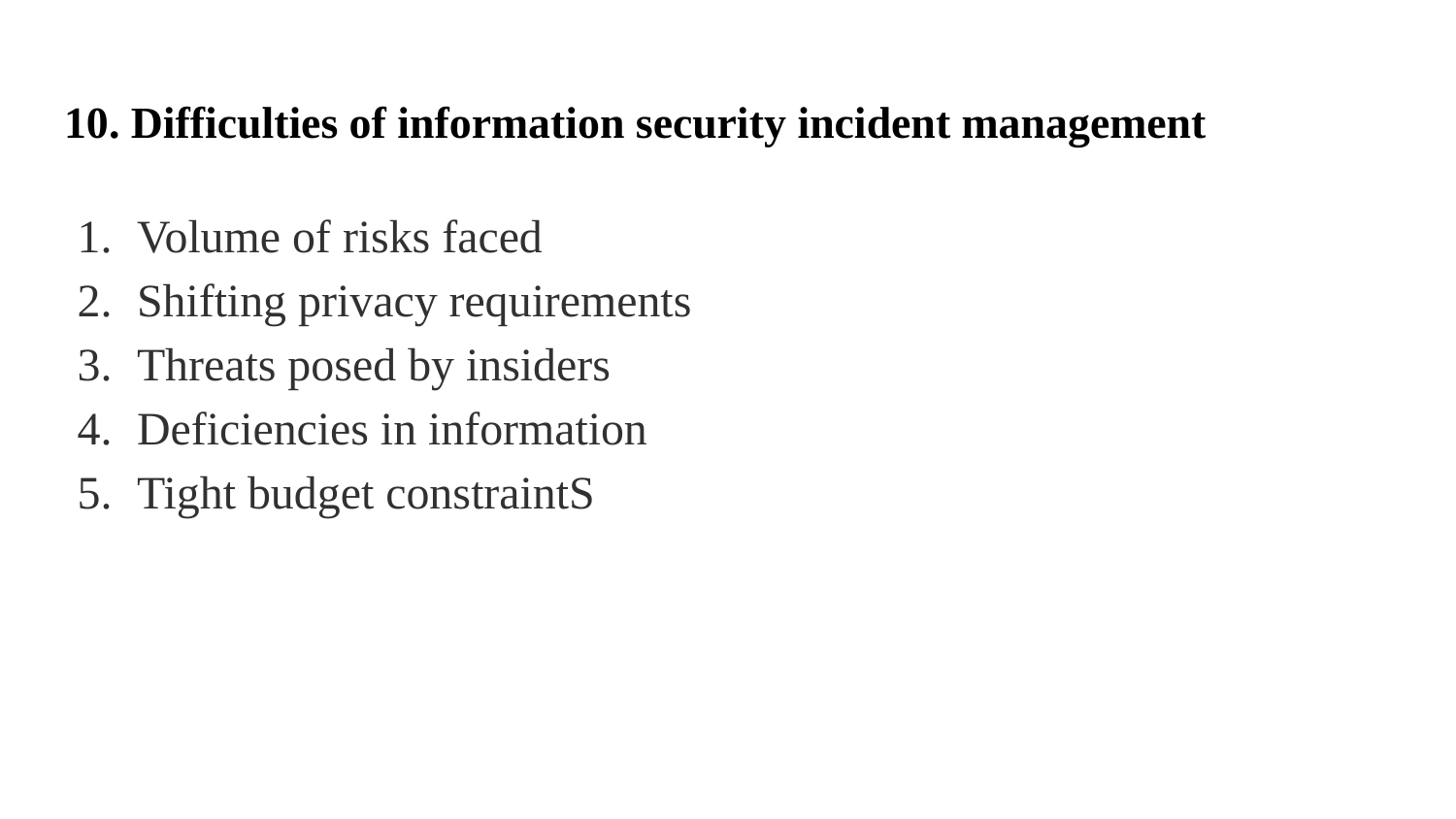

# 10. Difficulties of information security incident management
Volume of risks faced
Shifting privacy requirements
Threats posed by insiders
Deficiencies in information
Tight budget constraintS